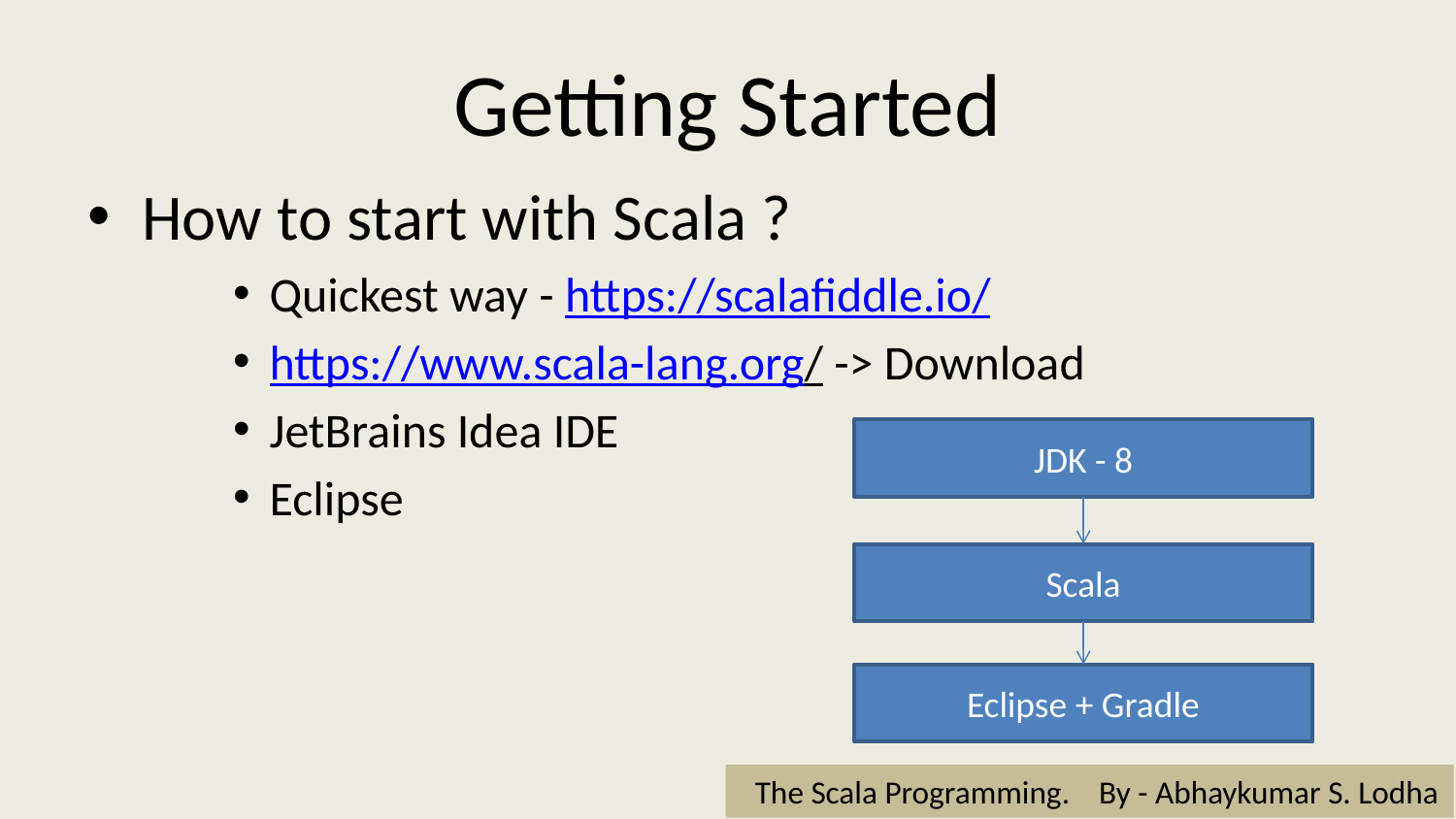

# Getting Started
How to start with Scala ?
Quickest way - https://scalafiddle.io/
https://www.scala-lang.org/ -> Download
JetBrains Idea IDE
Eclipse
JDK - 8
Scala
Eclipse + Gradle